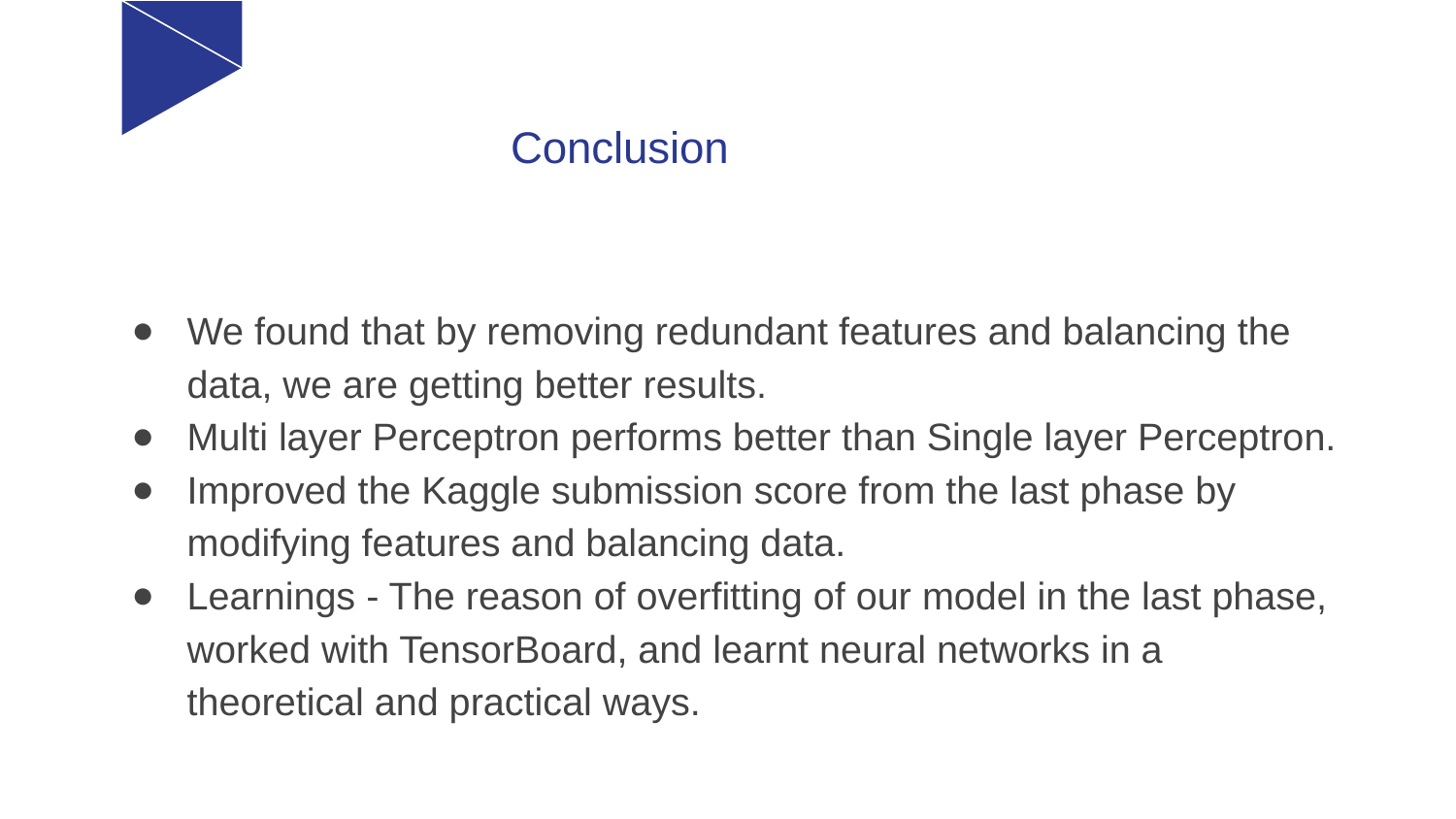

# Conclusion
We found that by removing redundant features and balancing the data, we are getting better results.
Multi layer Perceptron performs better than Single layer Perceptron.
Improved the Kaggle submission score from the last phase by modifying features and balancing data.
Learnings - The reason of overfitting of our model in the last phase, worked with TensorBoard, and learnt neural networks in a theoretical and practical ways.